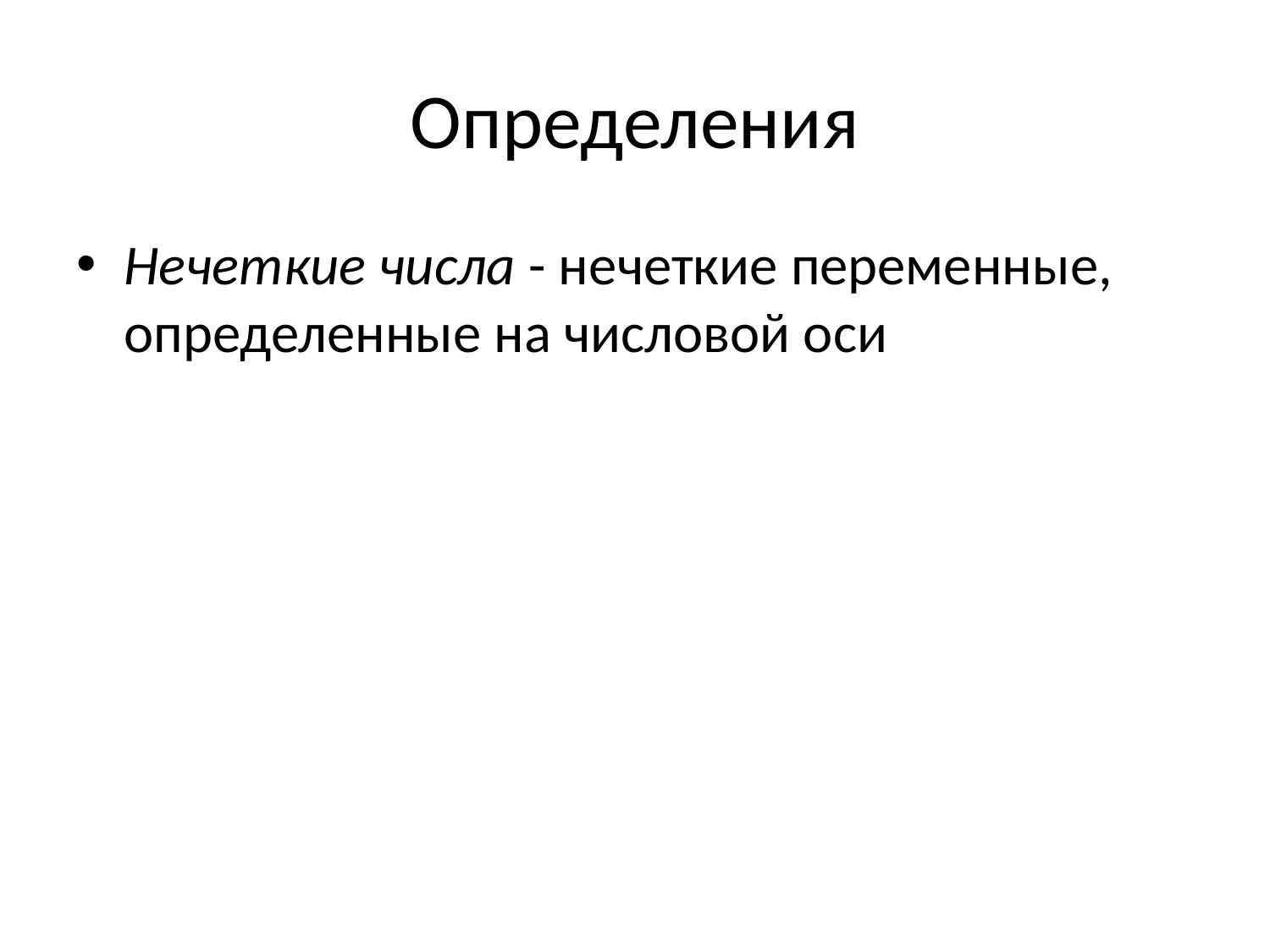

# Определения
Нечеткие числа - нечеткие переменные, определенные на числовой оси